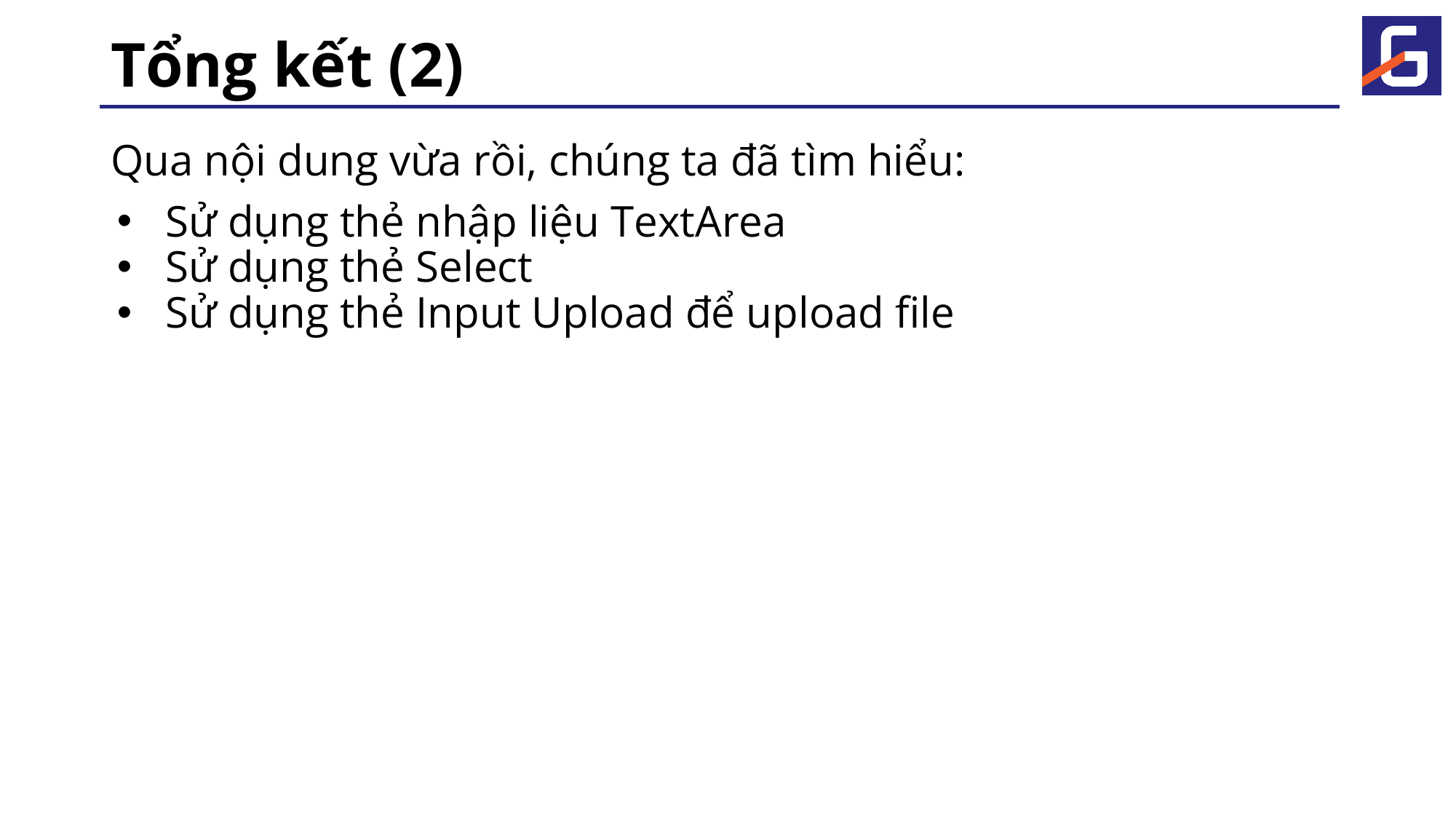

# Tổng kết (2)
Qua nội dung vừa rồi, chúng ta đã tìm hiểu:
Sử dụng thẻ nhập liệu TextArea
Sử dụng thẻ Select
Sử dụng thẻ Input Upload để upload file